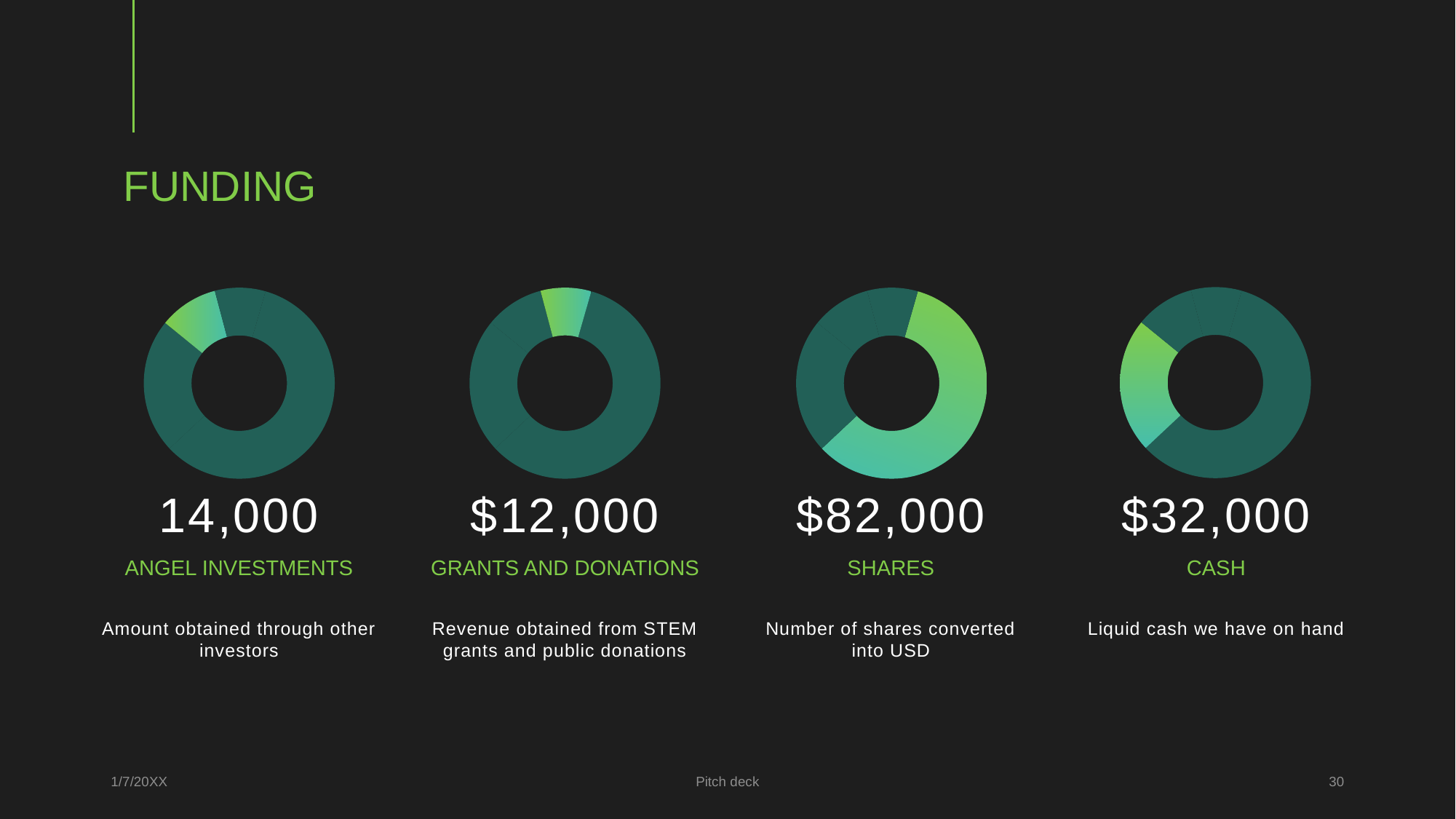

# funding

### Chart

| Category |  |
|---|---|

### Chart

| Category |  |
|---|---|

### Chart

| Category |  |
|---|---|

### Chart

| Category |  |
|---|---|
$32,000
14,000
$12,000
$82,000
Grants and donations
cash
Angel investments
Shares
Liquid cash we have on hand

Amount obtained through other investors
Revenue obtained from STEM grants and public donations
Number of shares converted into USD
1/7/20XX
Pitch deck
30